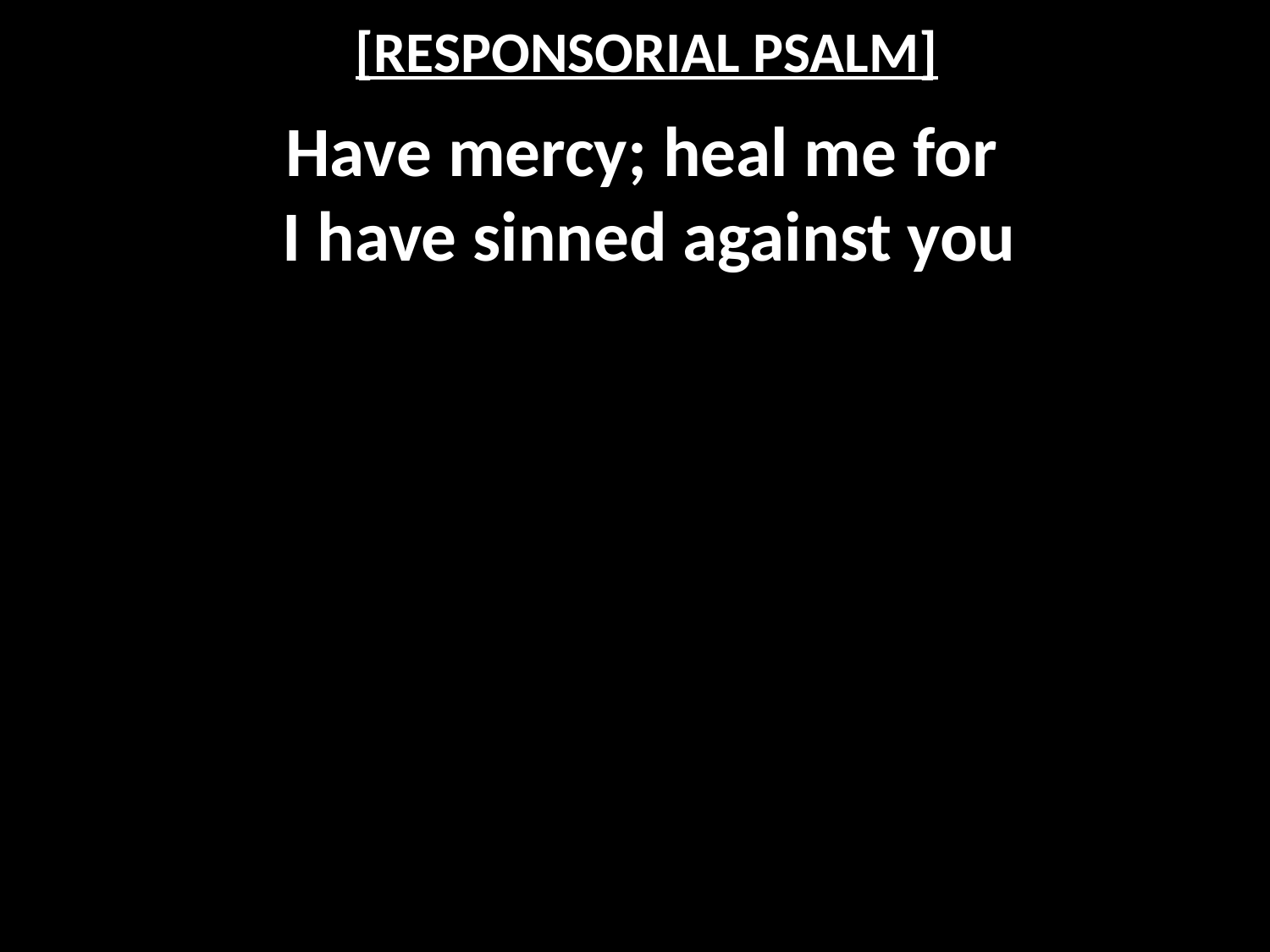

# [RESPONSORIAL PSALM]
Have mercy; heal me for
 I have sinned against you